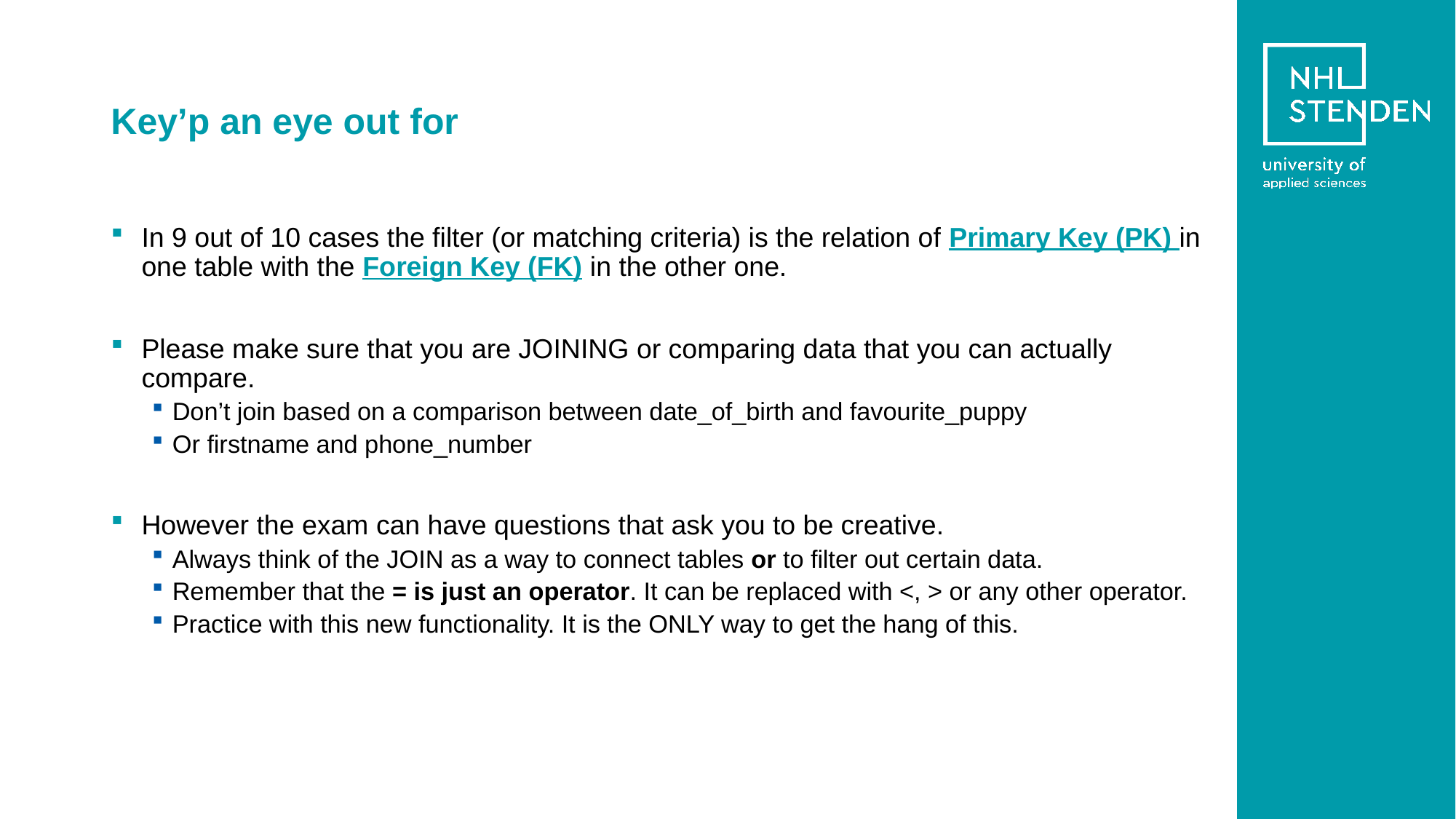

# Key’p an eye out for
In 9 out of 10 cases the filter (or matching criteria) is the relation of Primary Key (PK) in one table with the Foreign Key (FK) in the other one.

Please make sure that you are JOINING or comparing data that you can actually compare.
Don’t join based on a comparison between date_of_birth and favourite_puppy
Or firstname and phone_number

However the exam can have questions that ask you to be creative.
Always think of the JOIN as a way to connect tables or to filter out certain data.
Remember that the = is just an operator. It can be replaced with <, > or any other operator.
Practice with this new functionality. It is the ONLY way to get the hang of this.